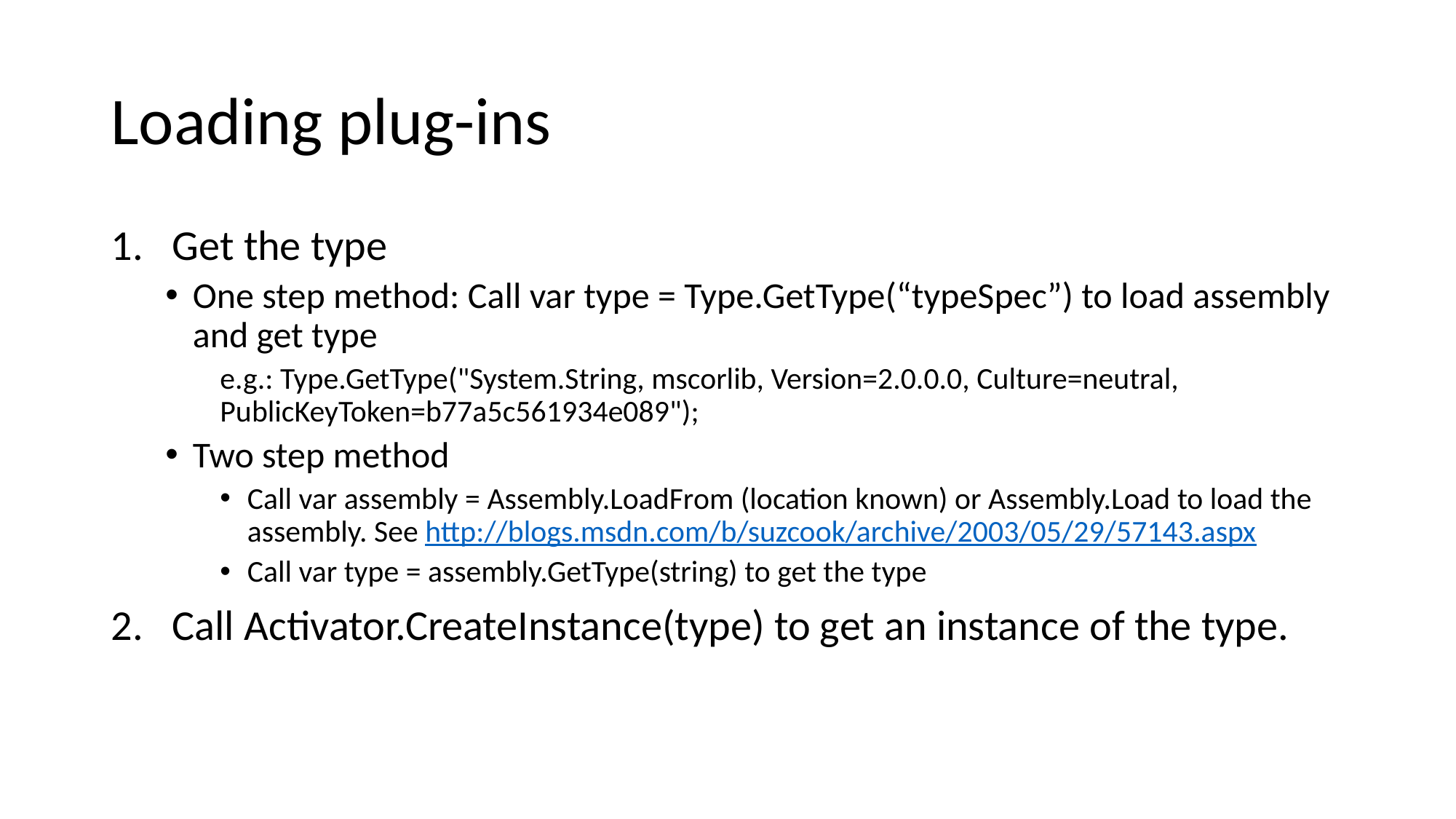

# Loading plug-ins
Get the type
One step method: Call var type = Type.GetType(“typeSpec”) to load assembly and get type
e.g.: Type.GetType("System.String, mscorlib, Version=2.0.0.0, Culture=neutral, PublicKeyToken=b77a5c561934e089");
Two step method
Call var assembly = Assembly.LoadFrom (location known) or Assembly.Load to load the assembly. See http://blogs.msdn.com/b/suzcook/archive/2003/05/29/57143.aspx
Call var type = assembly.GetType(string) to get the type
Call Activator.CreateInstance(type) to get an instance of the type.